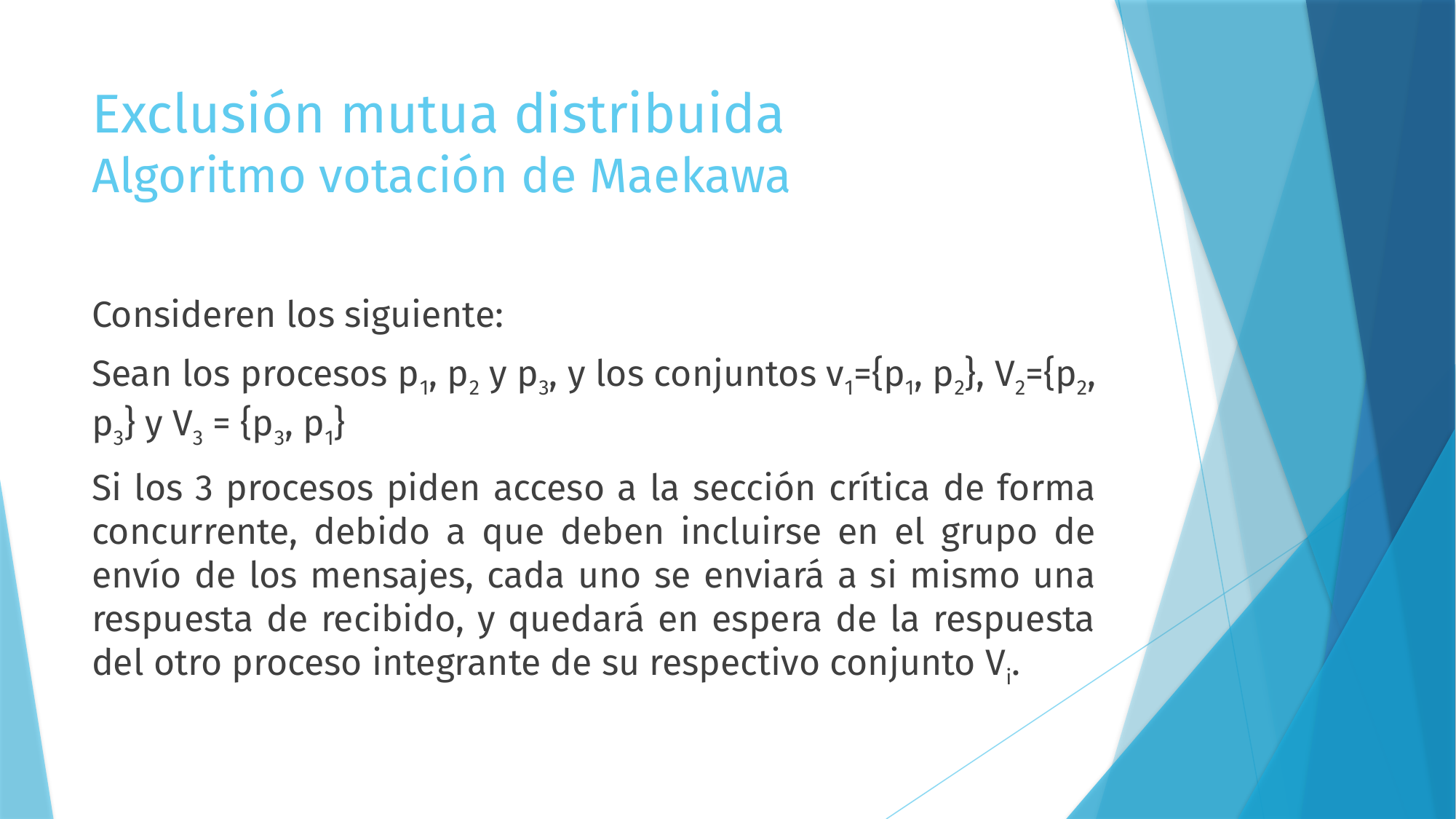

# Exclusión mutua distribuida Algoritmo votación de Maekawa
Consideren los siguiente:
Sean los procesos p1, p2 y p3, y los conjuntos v1={p1, p2}, V2={p2, p3} y V3 = {p3, p1}
Si los 3 procesos piden acceso a la sección crítica de forma concurrente, debido a que deben incluirse en el grupo de envío de los mensajes, cada uno se enviará a si mismo una respuesta de recibido, y quedará en espera de la respuesta del otro proceso integrante de su respectivo conjunto Vi.